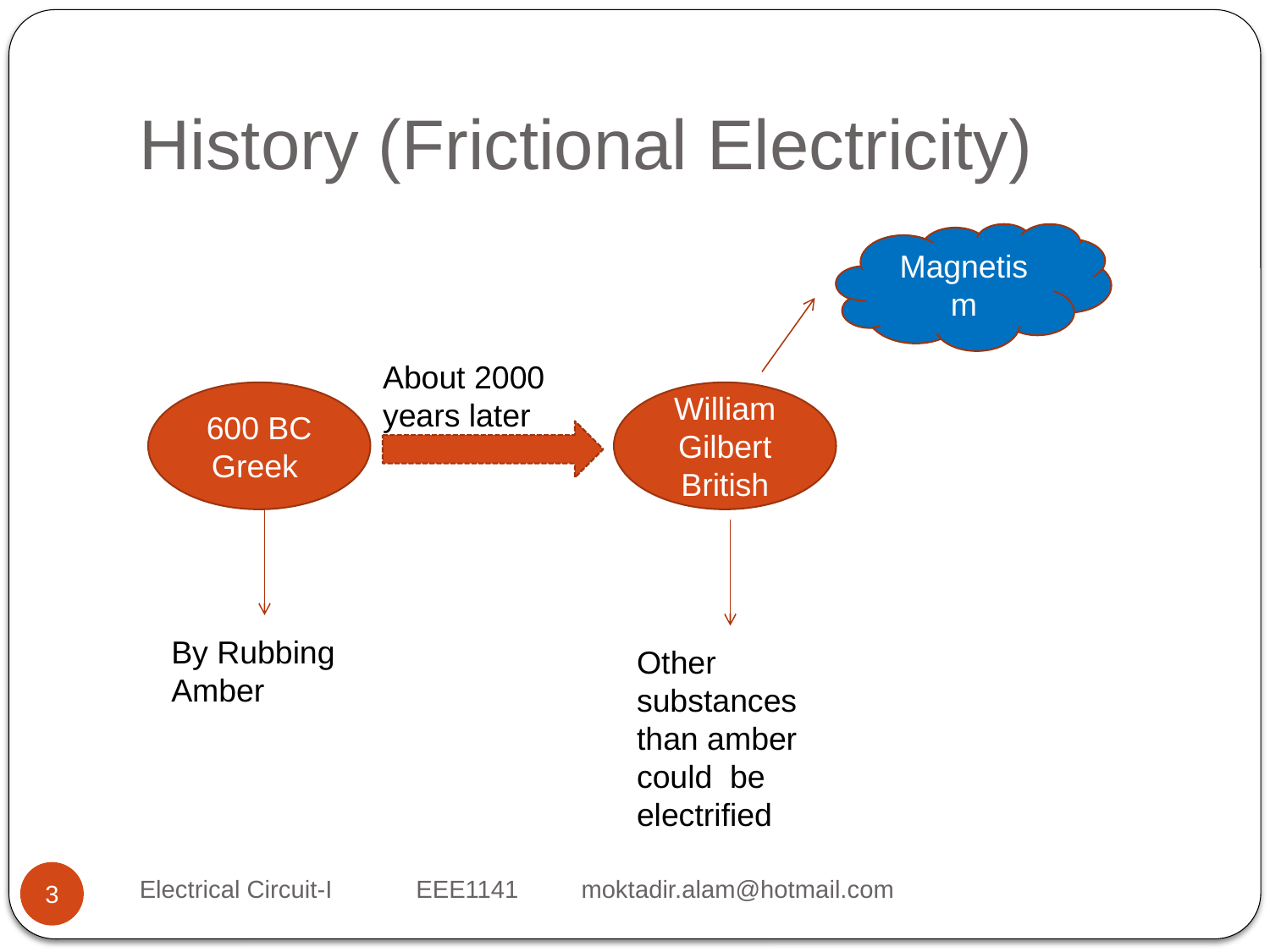

# History (Frictional Electricity)
Magnetism
About 2000 years later
600 BC
Greek
William Gilbert
British

By Rubbing Amber
Other substances than amber could  be electrified

Electrical Circuit-I            EEE1141         moktadir.alam@hotmail.com
3